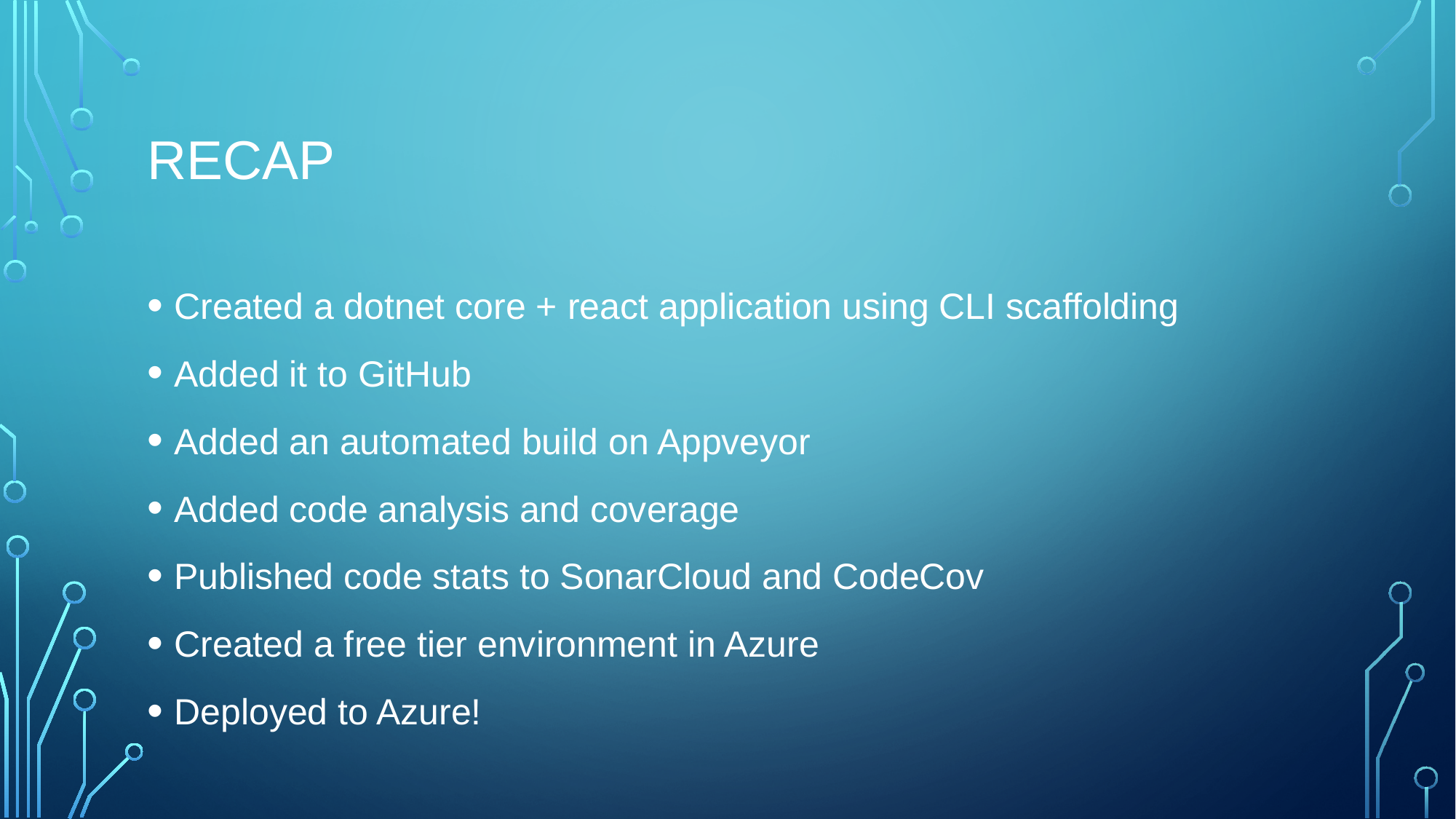

# Recap
Created a dotnet core + react application using CLI scaffolding
Added it to GitHub
Added an automated build on Appveyor
Added code analysis and coverage
Published code stats to SonarCloud and CodeCov
Created a free tier environment in Azure
Deployed to Azure!